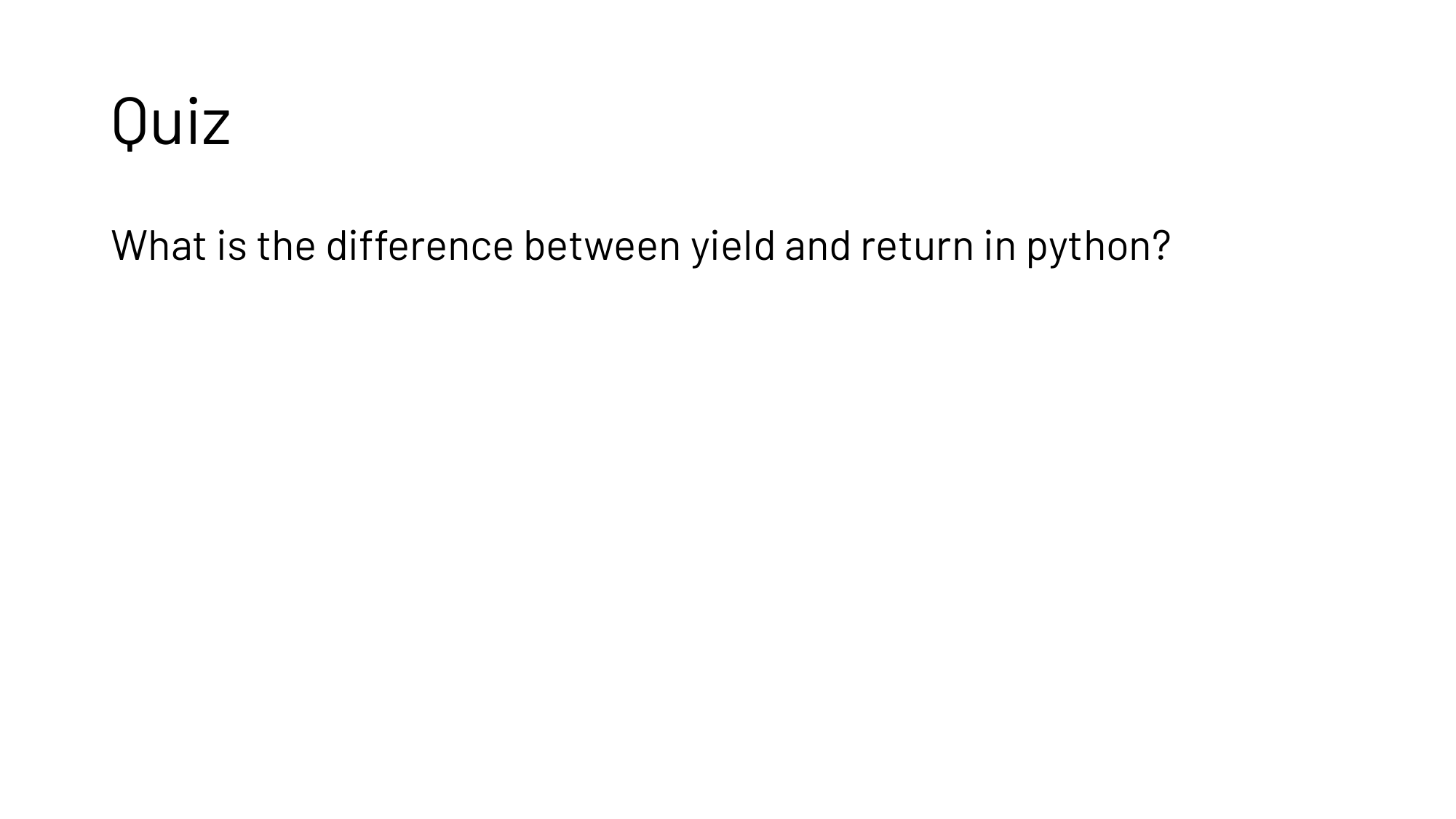

# Quiz
What is the difference between yield and return in python?